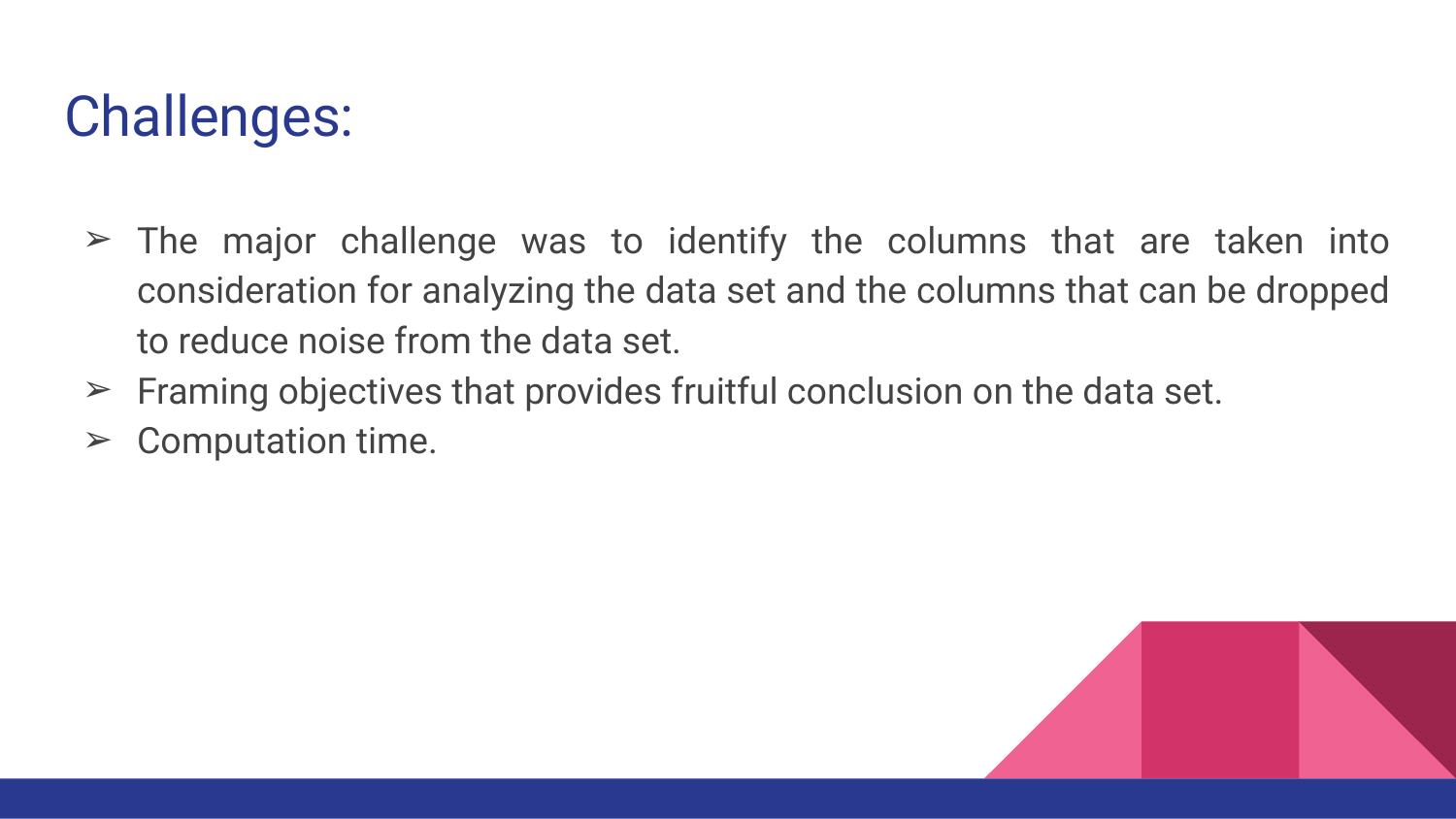

# Challenges:

The major challenge was to identify the columns that are taken into consideration for analyzing the data set and the columns that can be dropped to reduce noise from the data set.
Framing objectives that provides fruitful conclusion on the data set.
Computation time.